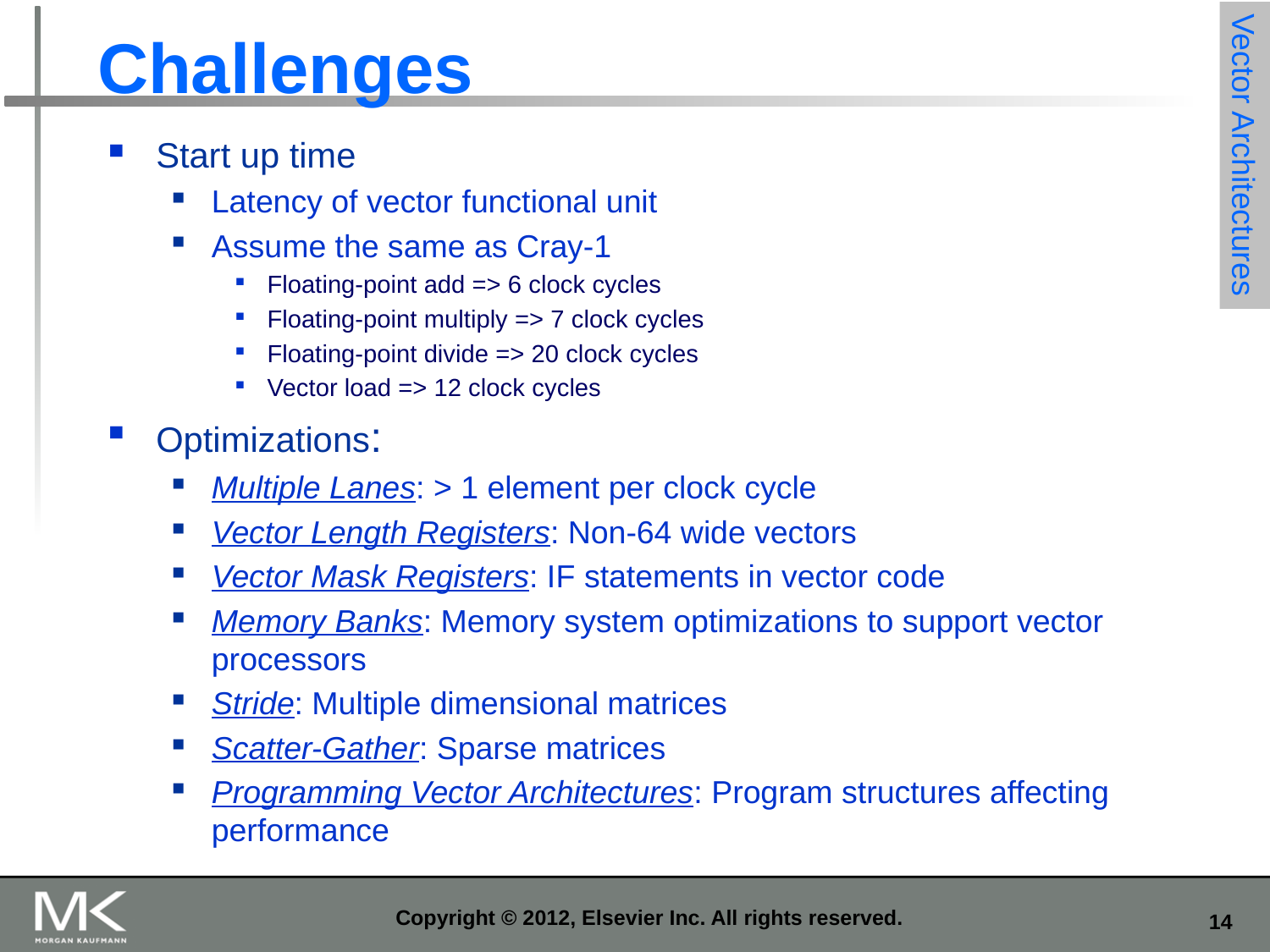

# Challenges
Start up time
Latency of vector functional unit
Assume the same as Cray-1
Floating-point add => 6 clock cycles
Floating-point multiply => 7 clock cycles
Floating-point divide => 20 clock cycles
Vector load => 12 clock cycles
Optimizations:
Multiple Lanes: > 1 element per clock cycle
Vector Length Registers: Non-64 wide vectors
Vector Mask Registers: IF statements in vector code
Memory Banks: Memory system optimizations to support vector processors
Stride: Multiple dimensional matrices
Scatter-Gather: Sparse matrices
Programming Vector Architectures: Program structures affecting performance
Vector Architectures
Copyright © 2012, Elsevier Inc. All rights reserved.